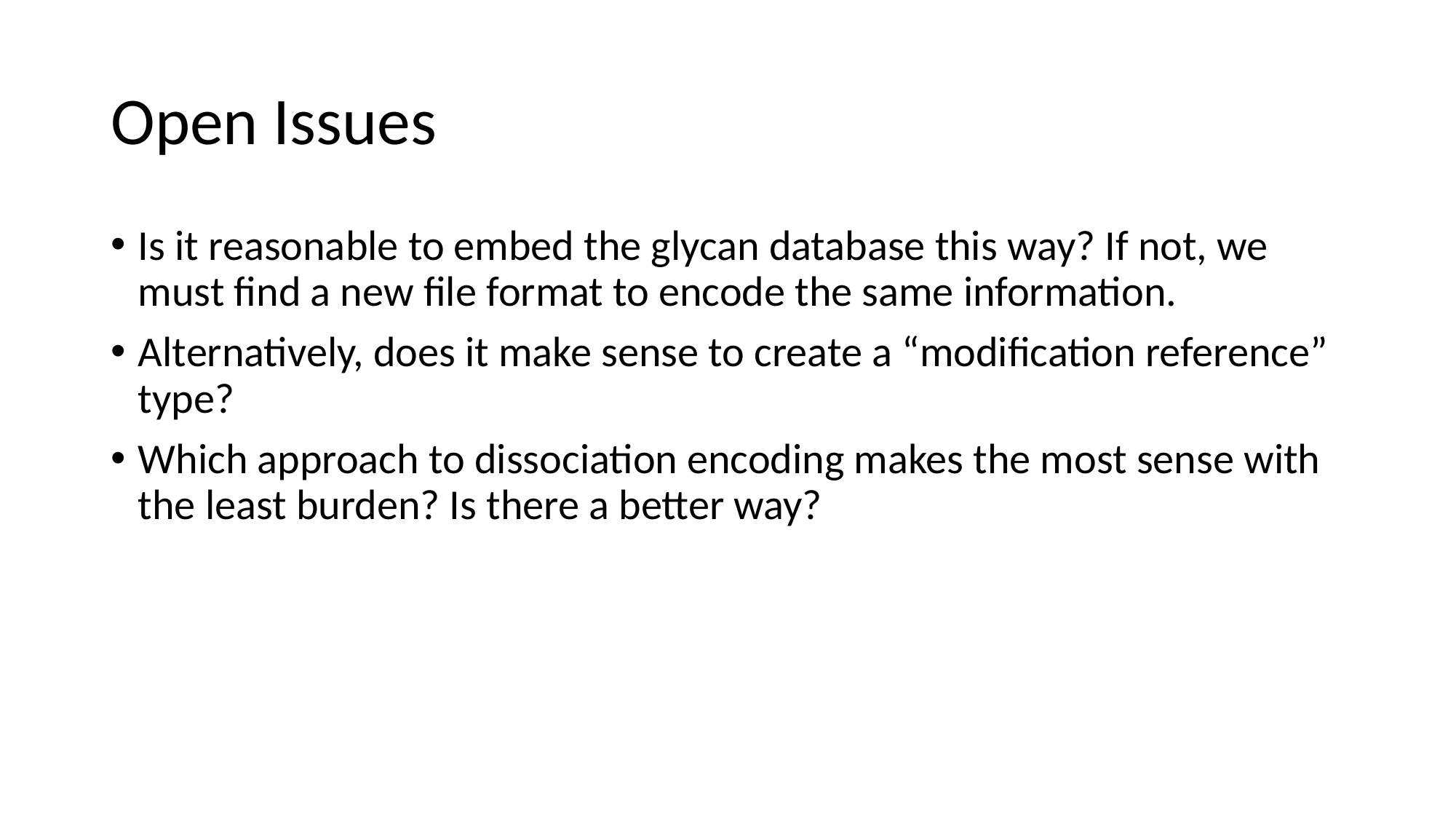

# Open Issues
Is it reasonable to embed the glycan database this way? If not, we must find a new file format to encode the same information.
Alternatively, does it make sense to create a “modification reference” type?
Which approach to dissociation encoding makes the most sense with the least burden? Is there a better way?